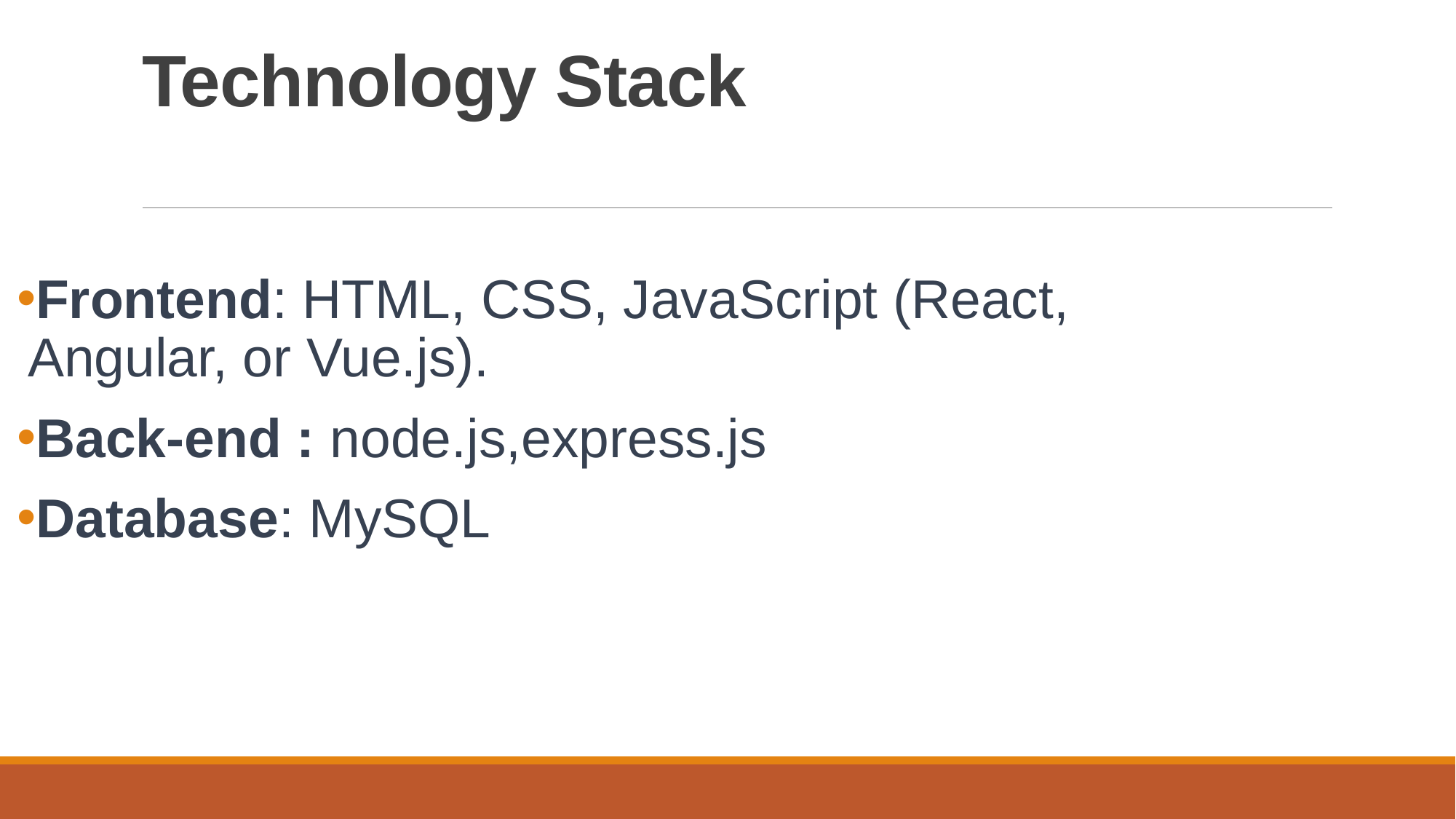

# Technology Stack

Frontend: HTML, CSS, JavaScript (React, Angular, or Vue.js).
Back-end : node.js,express.js
Database: MySQL